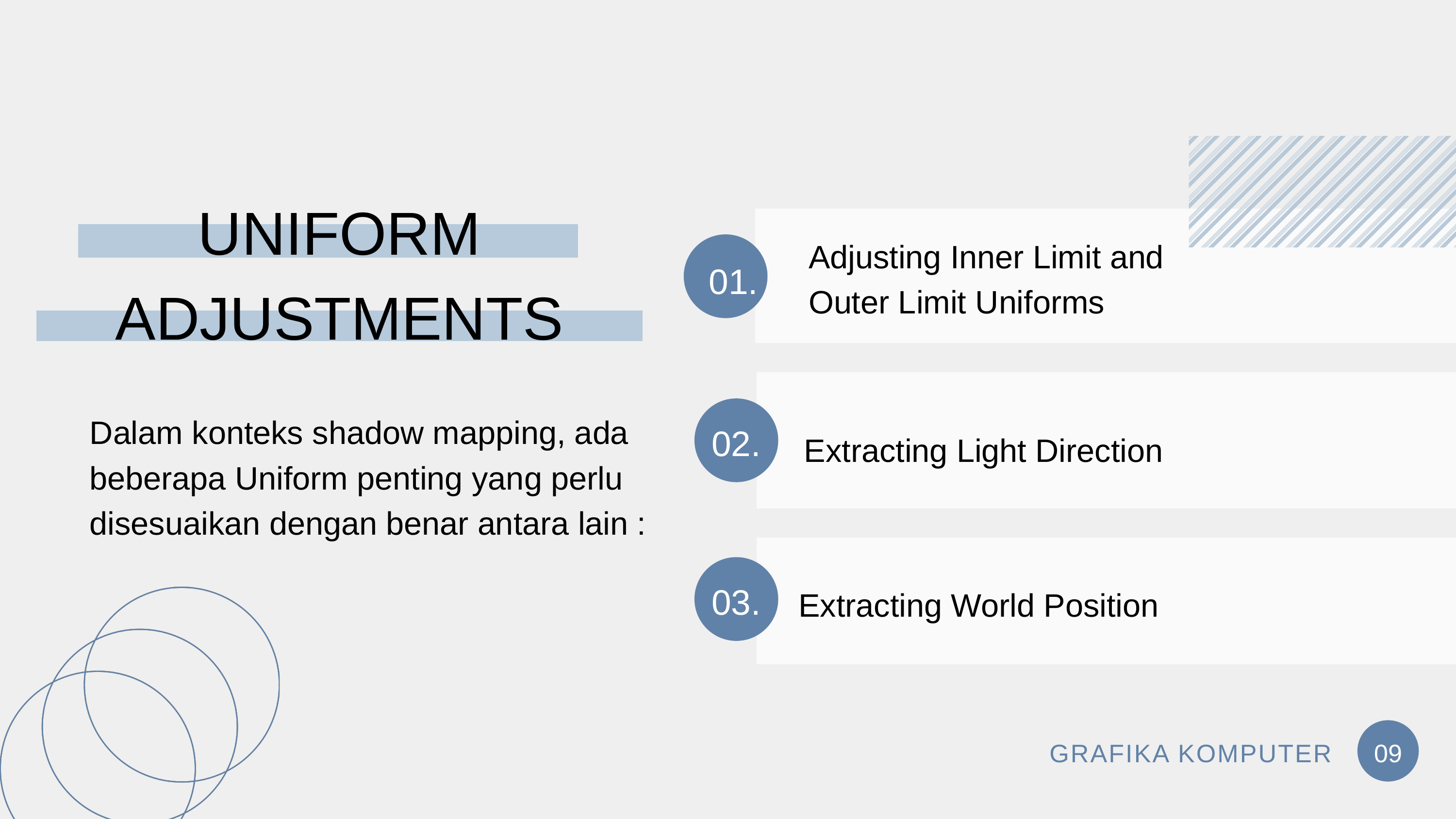

UNIFORM ADJUSTMENTS

Adjusting Inner Limit and Outer Limit Uniforms

01.

Dalam konteks shadow mapping, ada beberapa Uniform penting yang perlu disesuaikan dengan benar antara lain :

02.
Extracting Light Direction

03.
Extracting World Position

GRAFIKA KOMPUTER
09